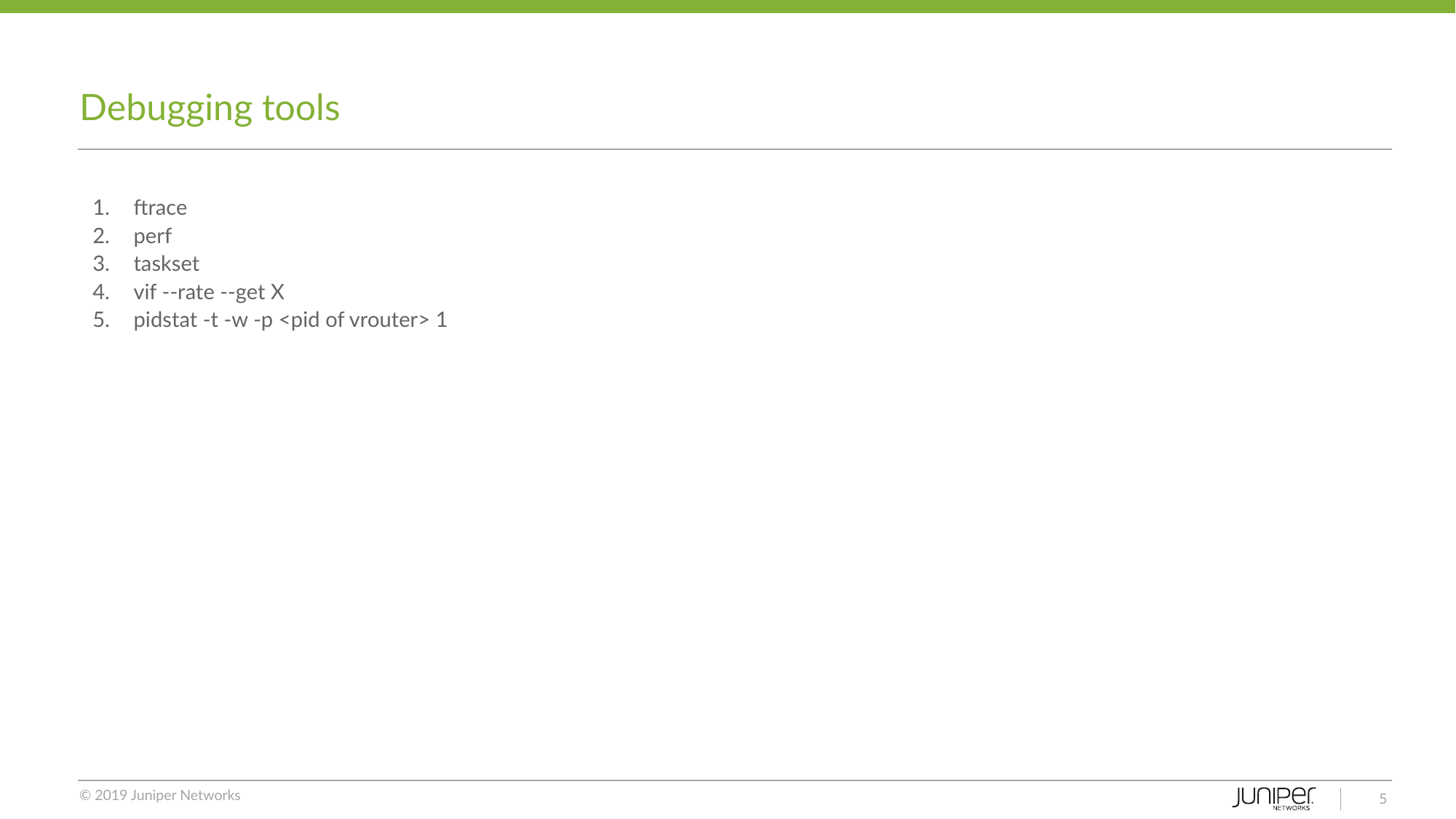

# Debugging tools
ftrace
perf
taskset
vif --rate --get X
pidstat -t -w -p <pid of vrouter> 1

5